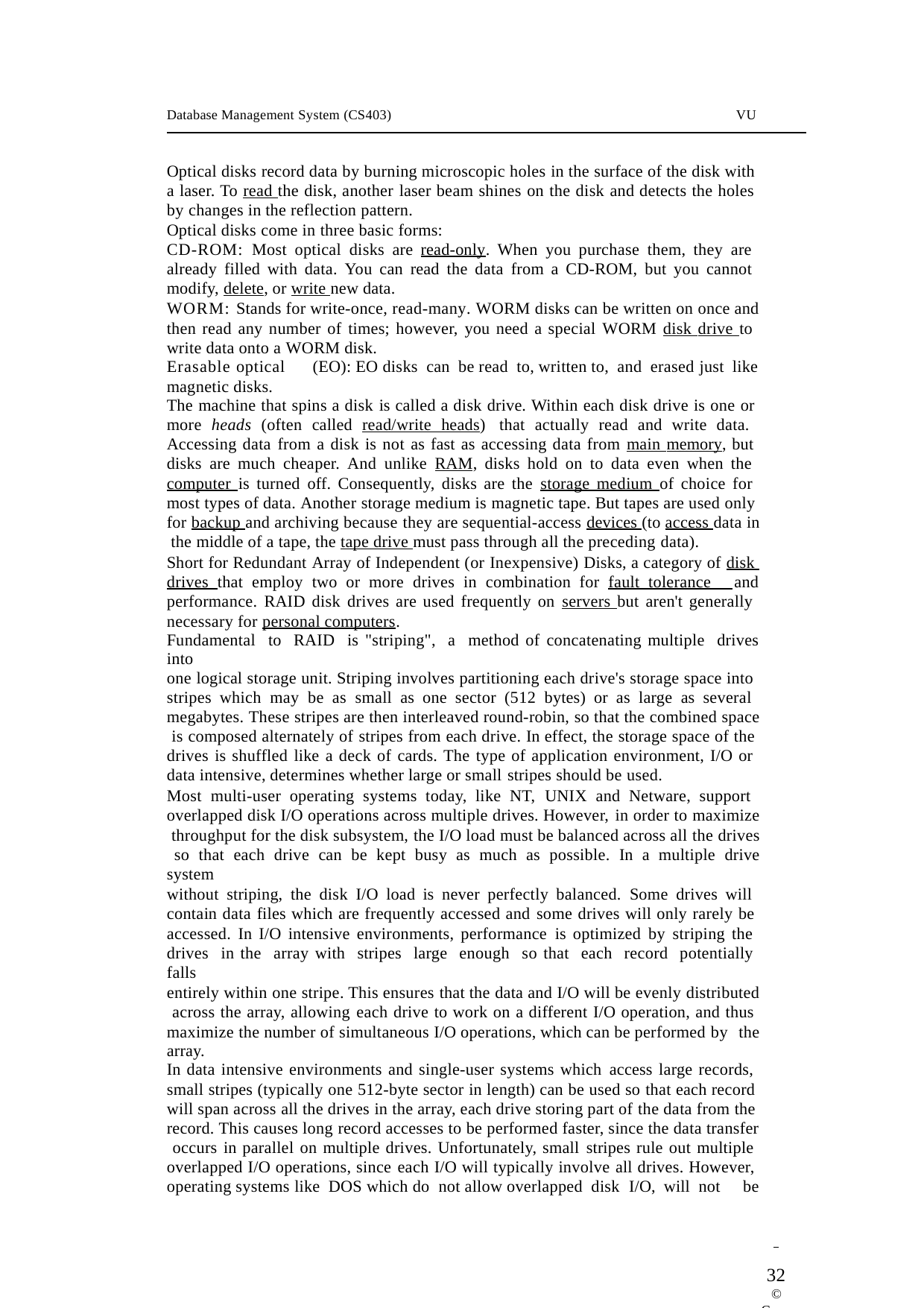

Database Management System (CS403)
VU

Optical disks record data by burning microscopic holes in the surface of the disk with  a laser. To read the disk, another laser beam shines on the disk and detects the holes  by changes in the reflection pattern.
Optical disks come in three basic forms:
CD-ROM: Most optical disks are read-only. When you purchase them, they are  already filled with data. You can read the data from a CD-ROM, but you cannot  modify, delete, or write new data.
WORM: Stands for write-once, read-many. WORM disks can be written on once and
then read any number of times; however, you need a special WORM disk drive to  write data onto a WORM disk.
Erasable optical     (EO): EO disks  can  be read  to, written to,  and  erased just  like
magnetic disks.
The machine that spins a disk is called a disk drive. Within each disk drive is one or  more heads (often called read/write heads) that actually read and write data.  Accessing data from a disk is not as fast as accessing data from main memory, but  disks are much cheaper. And unlike RAM, disks hold on to data even when the  computer is turned off. Consequently, disks are the storage medium of choice for  most types of data. Another storage medium is magnetic tape. But tapes are used only  for backup and archiving because they are sequential-access devices (to access data in  the middle of a tape, the tape drive must pass through all the preceding data).
Short for Redundant Array of Independent (or Inexpensive) Disks, a category of disk  drives  that  employ  two  or  more  drives  in  combination  for  fault  tolerance     and
performance. RAID disk drives are used frequently on servers but aren't generally  necessary for personal computers.
Fundamental  to  RAID  is "striping",  a  method of concatenating multiple  drives into
one logical storage unit. Striping involves partitioning each drive's storage space into  stripes which may be as small as one sector (512 bytes) or as large as several  megabytes. These stripes are then interleaved round-robin, so that the combined space  is composed alternately of stripes from each drive. In effect, the storage space of the  drives is shuffled like a deck of cards. The type of application environment, I/O or  data intensive, determines whether large or small stripes should be used.
Most multi-user operating systems today, like NT, UNIX and Netware, support  overlapped disk I/O operations across multiple drives. However, in order to maximize  throughput for the disk subsystem, the I/O load must be balanced across all the drives  so that each drive can be kept busy as much as possible. In a multiple drive system
without striping, the disk I/O load is never perfectly balanced. Some drives will  contain data files which are frequently accessed and some drives will only rarely be  accessed. In I/O intensive environments, performance is optimized by striping the  drives  in the  array with  stripes  large  enough  so that  each  record  potentially  falls
entirely within one stripe. This ensures that the data and I/O will be evenly distributed  across the array, allowing each drive to work on a different I/O operation, and thus  maximize the number of simultaneous I/O operations, which can be performed by  the
array.
In data intensive environments and single-user systems which access large records,  small stripes (typically one 512-byte sector in length) can be used so that each record  will span across all the drives in the array, each drive storing part of the data from the  record. This causes long record accesses to be performed faster, since the data transfer  occurs in parallel on multiple drives. Unfortunately, small stripes rule out multiple  overlapped I/O operations, since each I/O will typically involve all drives. However,  operating systems like  DOS which do  not allow overlapped  disk  I/O,  will  not     be
 	32
© Copyright Virtual University of Pakistan